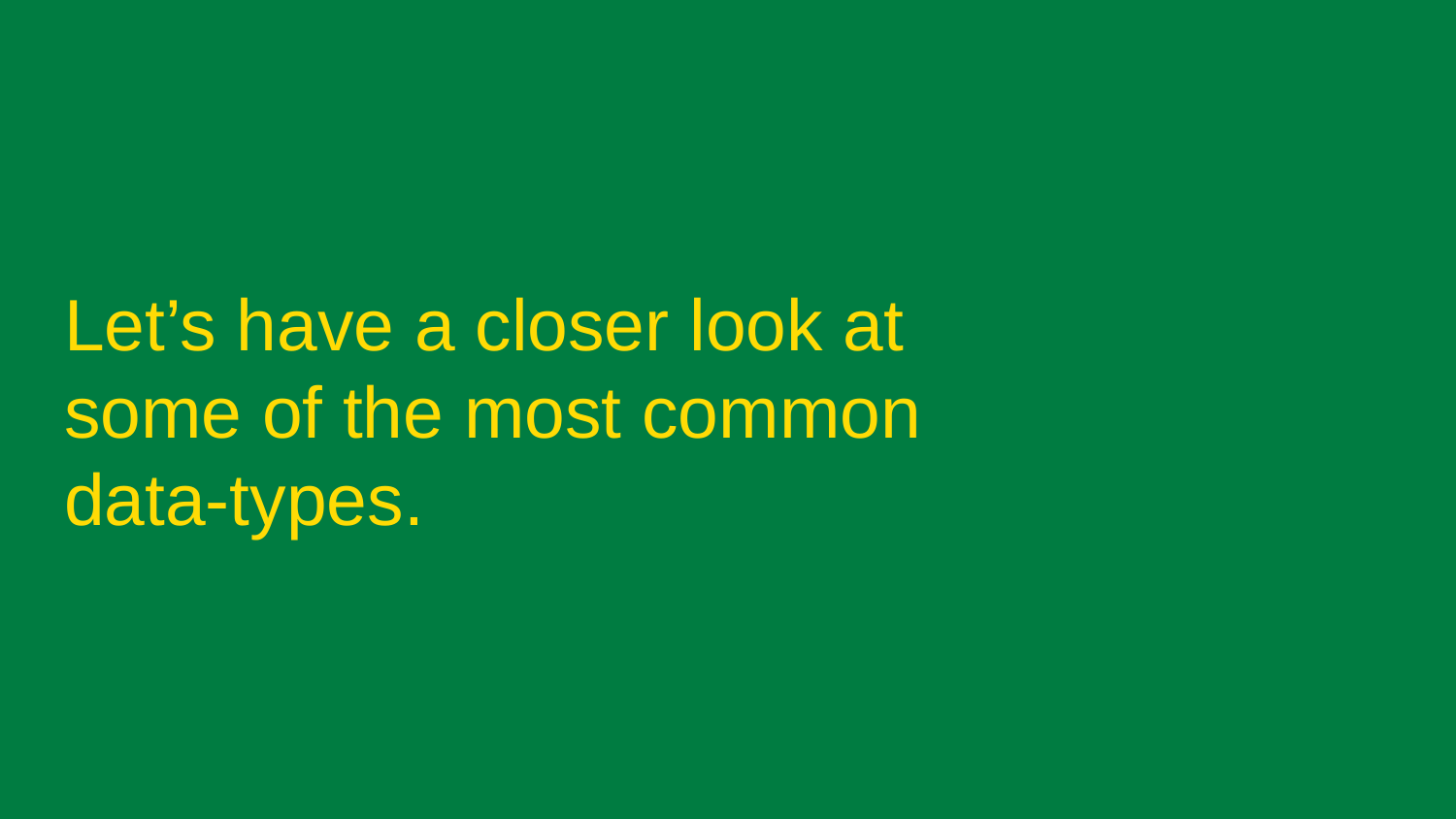

# Let’s have a closer look at some of the most common data-types.